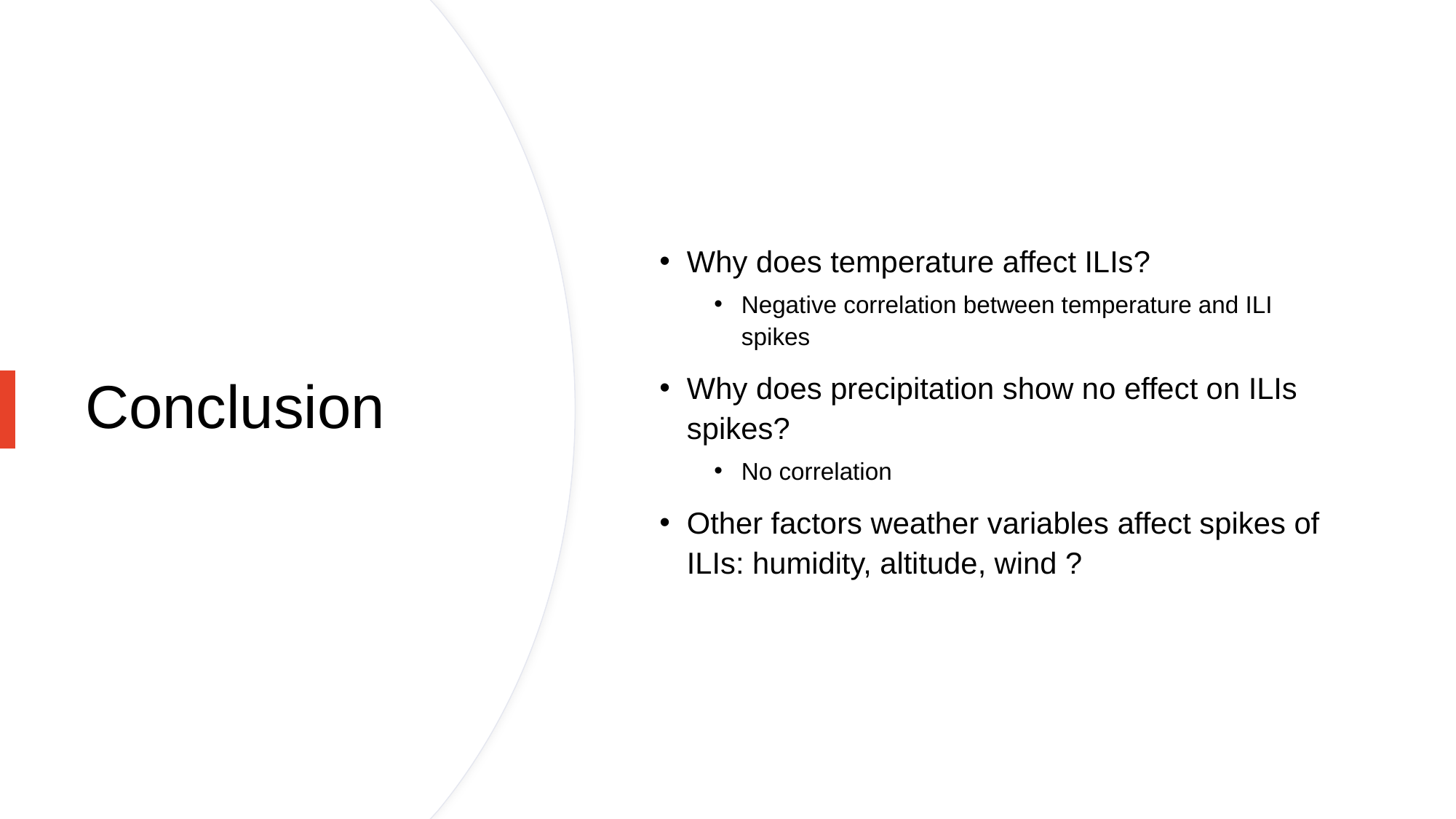

Why does temperature affect ILIs?
Negative correlation between temperature and ILI spikes
Why does precipitation show no effect on ILIs spikes?
No correlation
Other factors weather variables affect spikes of ILIs: humidity, altitude, wind ?
# Conclusion